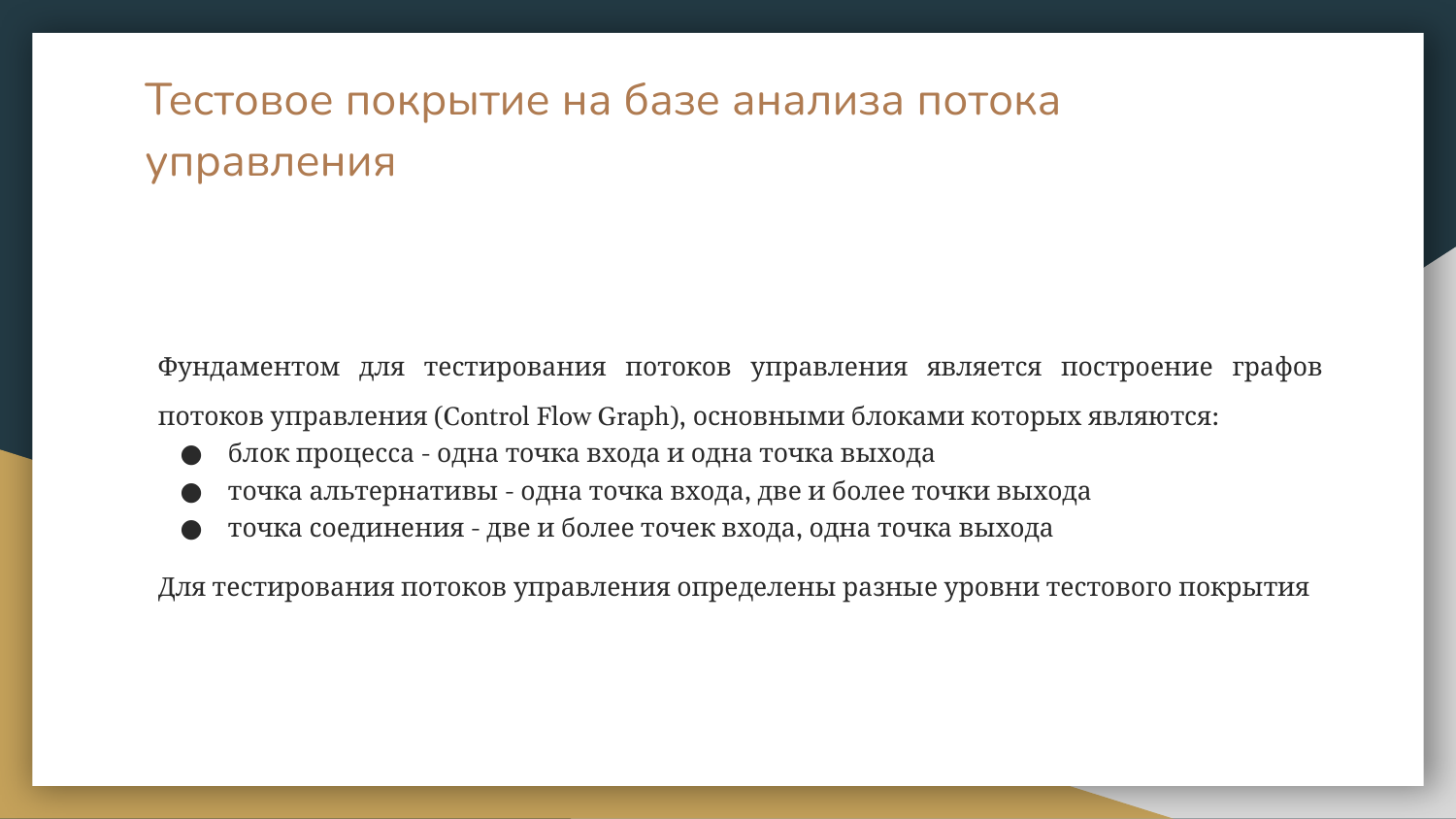

# Тестовое покрытие на базе анализа потока управления
Фундаментом для тестирования потоков управления является построение графов потоков управления (Control Flow Graph), основными блоками которых являются:
блок процесса - одна точка входа и одна точка выхода
точка альтернативы - одна точка входа, две и более точки выхода
точка соединения - две и более точек входа, одна точка выхода
Для тестирования потоков управления определены разные уровни тестового покрытия